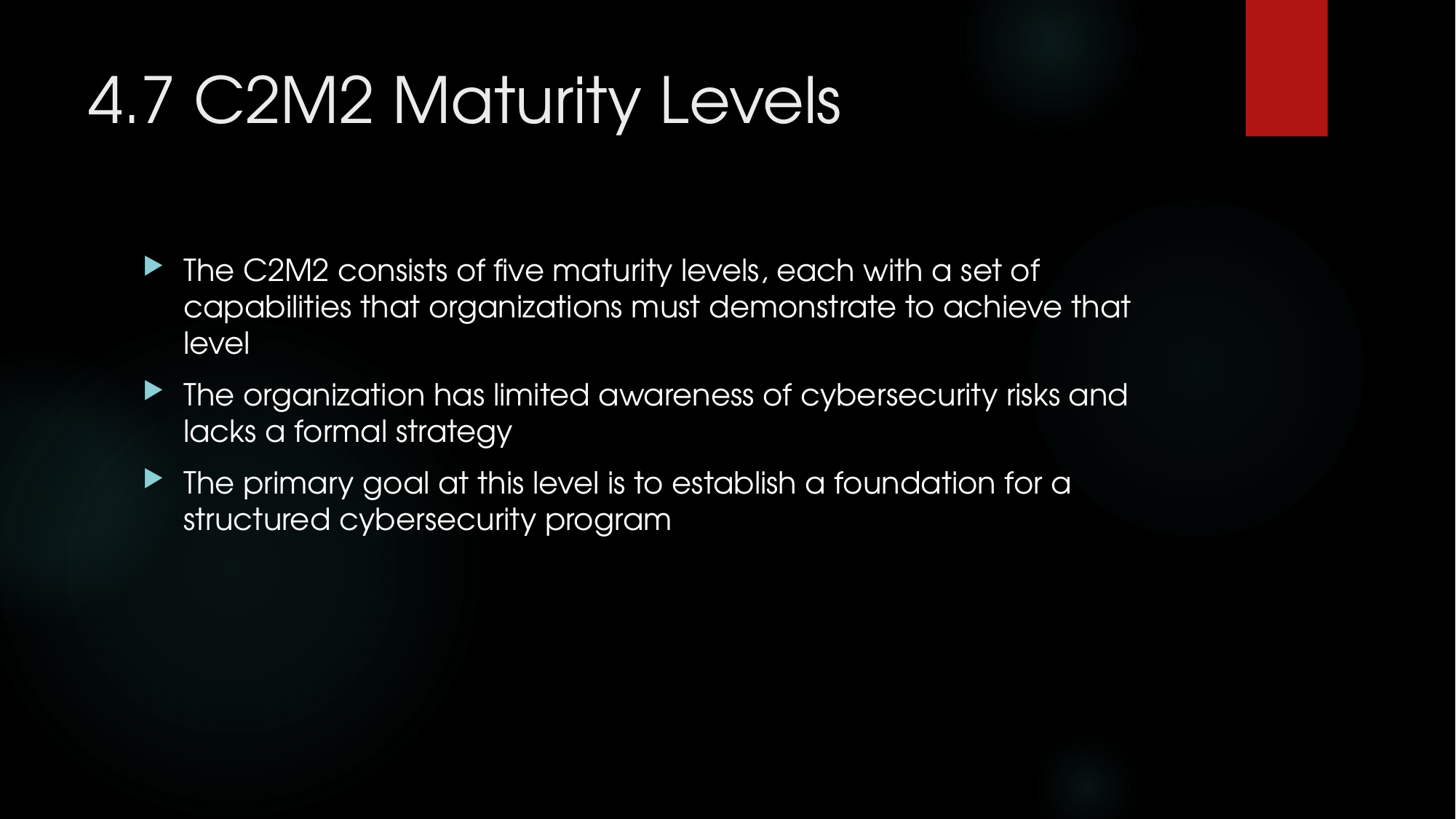

# 4.7 C2M2 Maturity Levels
The C2M2 consists of five maturity levels, each with a set of capabilities that organizations must demonstrate to achieve that level
The organization has limited awareness of cybersecurity risks and lacks a formal strategy
The primary goal at this level is to establish a foundation for a structured cybersecurity program